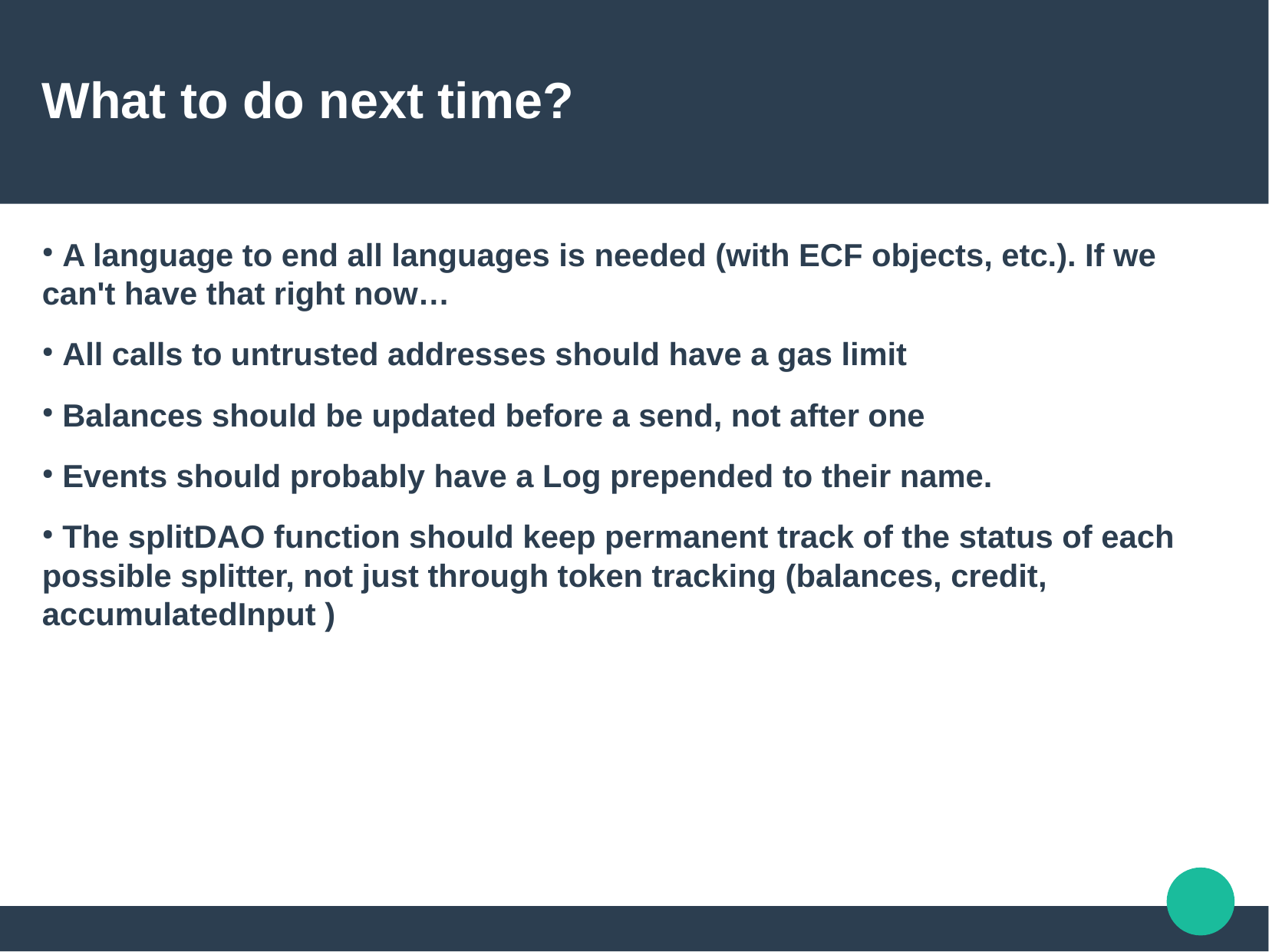

What to do next time?
 A language to end all languages is needed (with ECF objects, etc.). If we can't have that right now…
 All calls to untrusted addresses should have a gas limit
 Balances should be updated before a send, not after one
 Events should probably have a Log prepended to their name.
 The splitDAO function should keep permanent track of the status of each possible splitter, not just through token tracking (balances, credit, accumulatedInput )